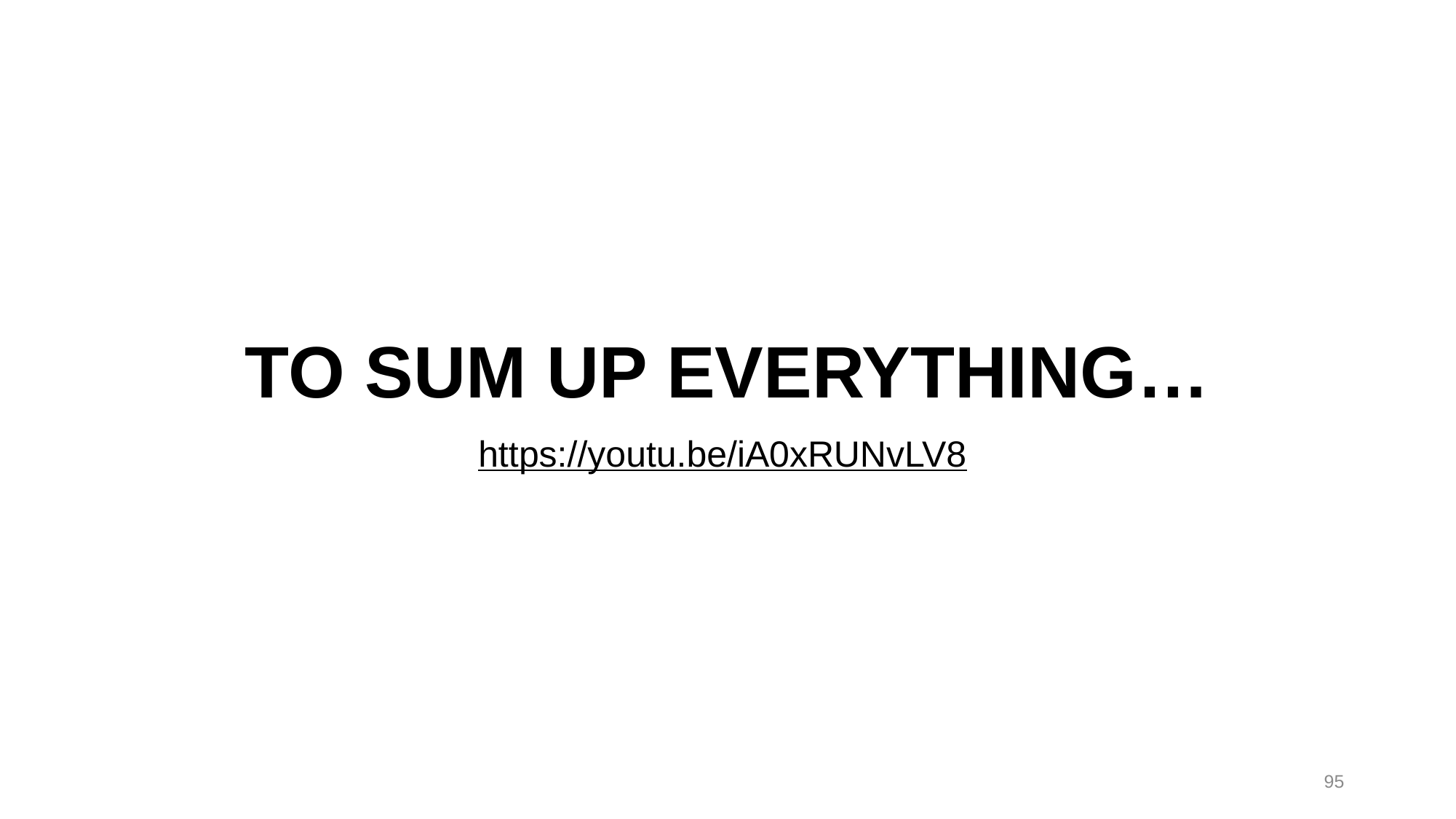

# TO SUM UP EVERYTHING…
https://youtu.be/iA0xRUNvLV8
95